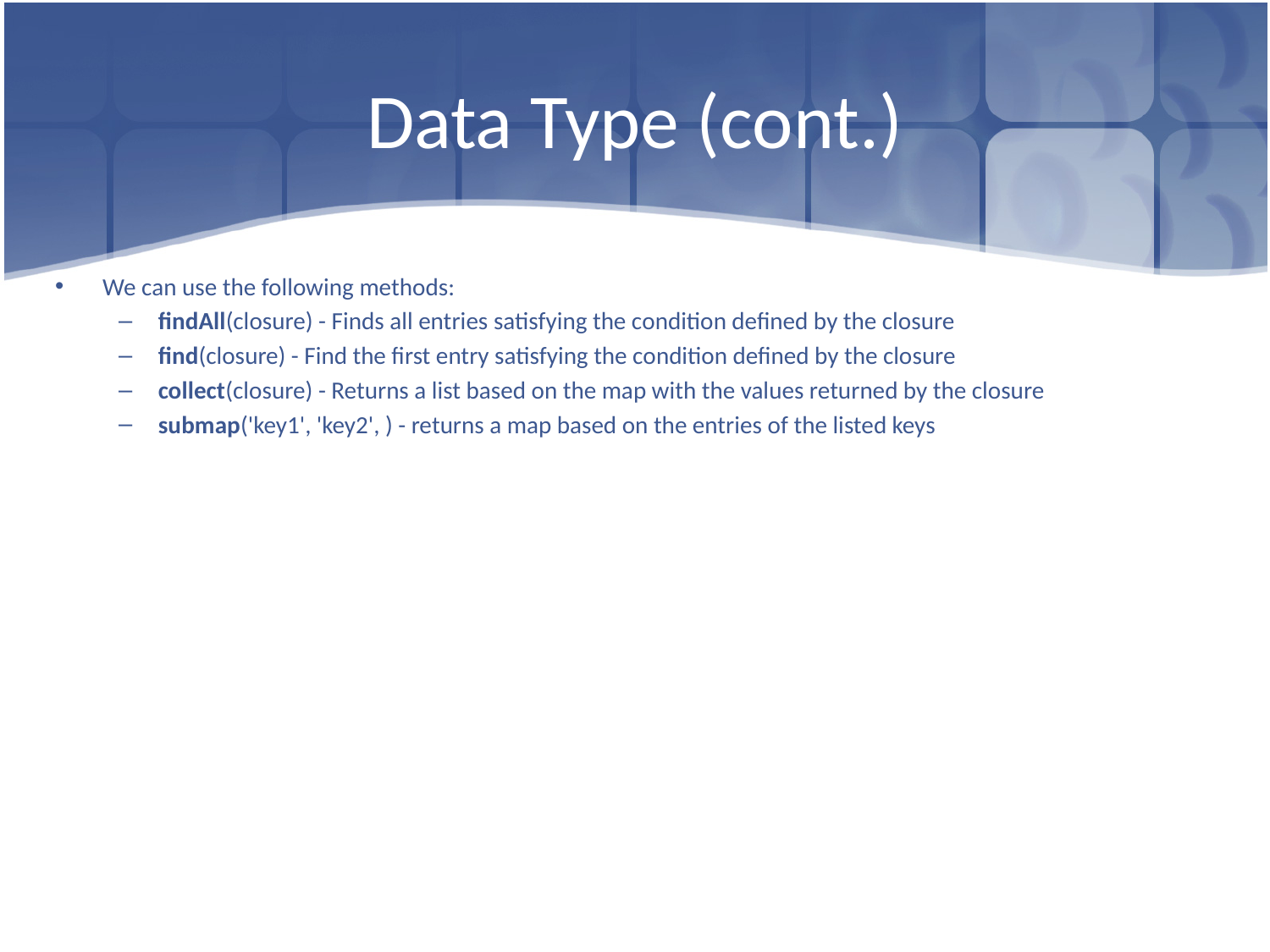

# Data Type (cont.)
We can use the following methods:
findAll(closure) - Finds all entries satisfying the condition defined by the closure
find(closure) - Find the first entry satisfying the condition defined by the closure
collect(closure) - Returns a list based on the map with the values returned by the closure
submap('key1', 'key2', ) - returns a map based on the entries of the listed keys